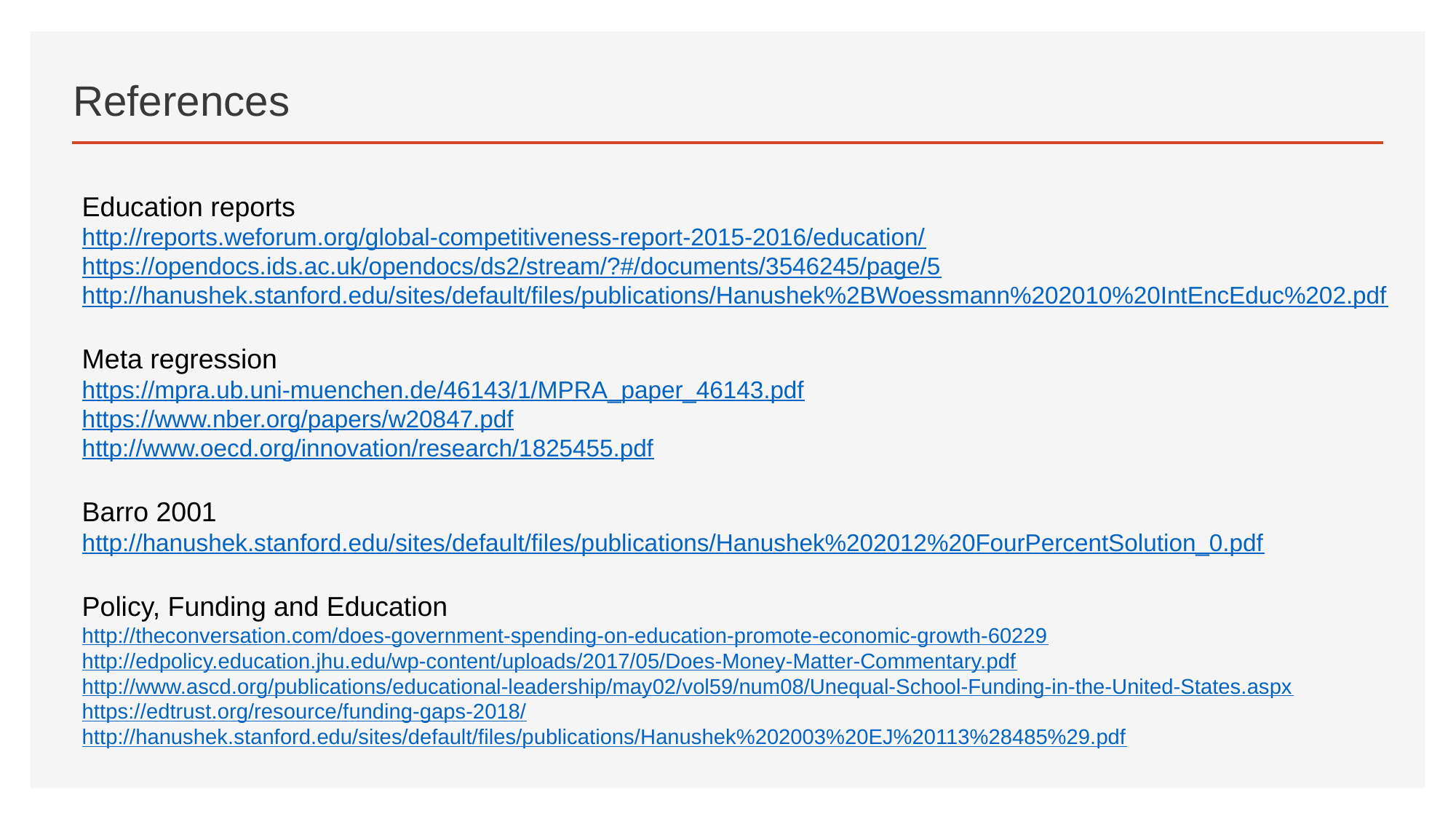

# References
Education reports
http://reports.weforum.org/global-competitiveness-report-2015-2016/education/
https://opendocs.ids.ac.uk/opendocs/ds2/stream/?#/documents/3546245/page/5
http://hanushek.stanford.edu/sites/default/files/publications/Hanushek%2BWoessmann%202010%20IntEncEduc%202.pdf

Meta regression
https://mpra.ub.uni-muenchen.de/46143/1/MPRA_paper_46143.pdf
https://www.nber.org/papers/w20847.pdf
http://www.oecd.org/innovation/research/1825455.pdf

Barro 2001
http://hanushek.stanford.edu/sites/default/files/publications/Hanushek%202012%20FourPercentSolution_0.pdf

Policy, Funding and Education
http://theconversation.com/does-government-spending-on-education-promote-economic-growth-60229
http://edpolicy.education.jhu.edu/wp-content/uploads/2017/05/Does-Money-Matter-Commentary.pdf
http://www.ascd.org/publications/educational-leadership/may02/vol59/num08/Unequal-School-Funding-in-the-United-States.aspx
https://edtrust.org/resource/funding-gaps-2018/
http://hanushek.stanford.edu/sites/default/files/publications/Hanushek%202003%20EJ%20113%28485%29.pdf